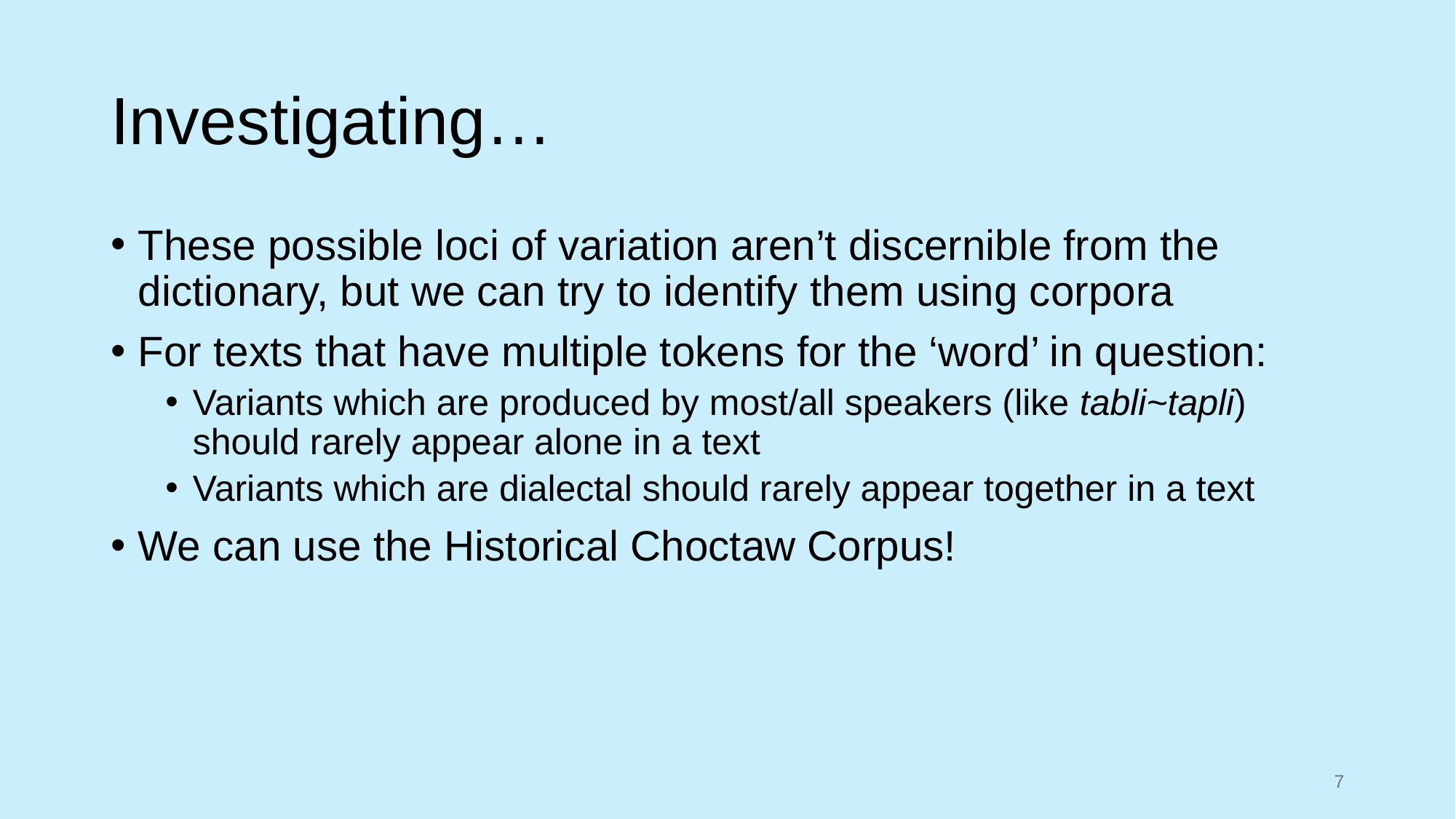

# Investigating…
These possible loci of variation aren’t discernible from the dictionary, but we can try to identify them using corpora
For texts that have multiple tokens for the ‘word’ in question:
Variants which are produced by most/all speakers (like tabli~tapli) should rarely appear alone in a text
Variants which are dialectal should rarely appear together in a text
We can use the Historical Choctaw Corpus!
7